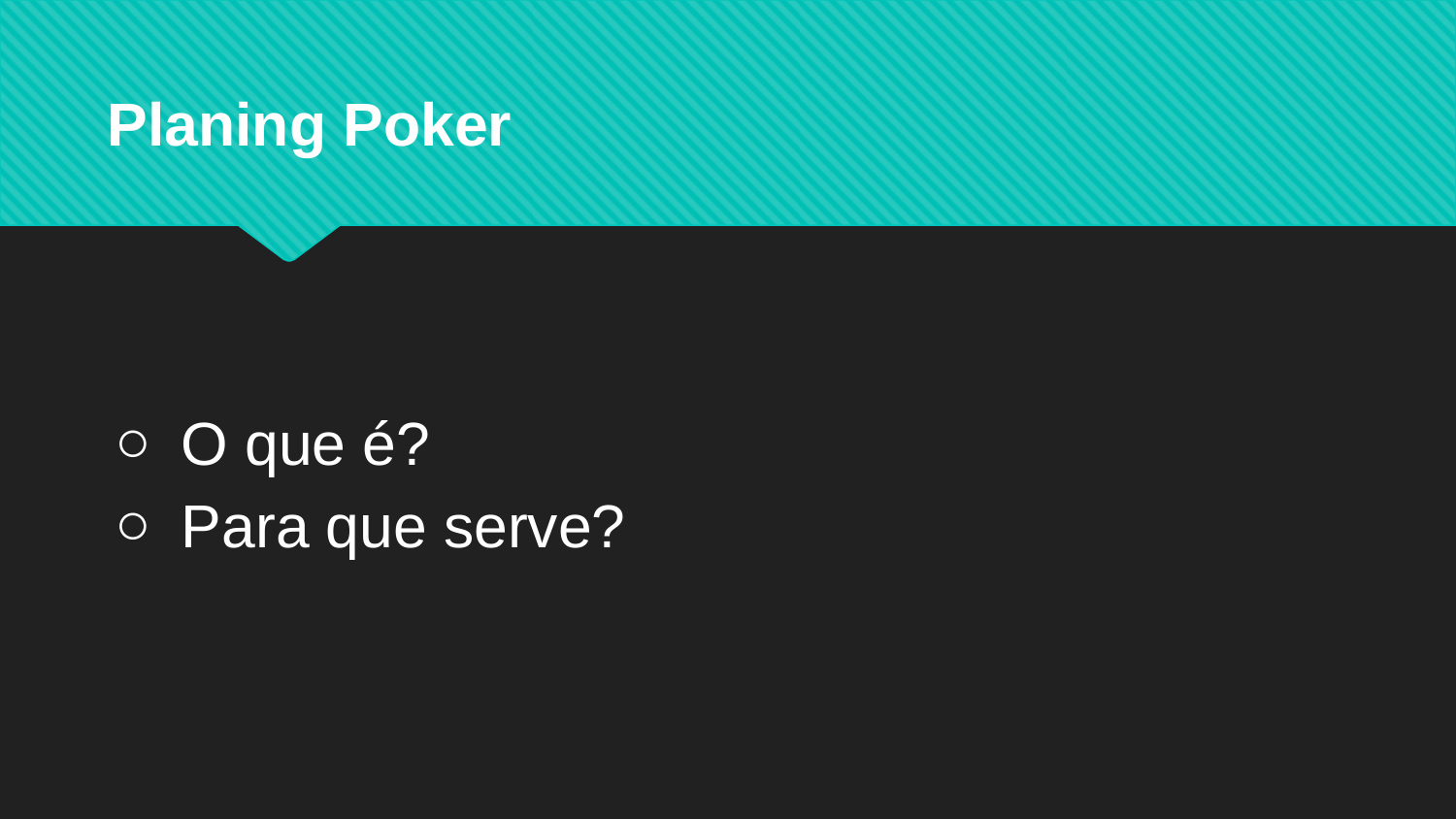

# Planing Poker
O que é?
Para que serve?